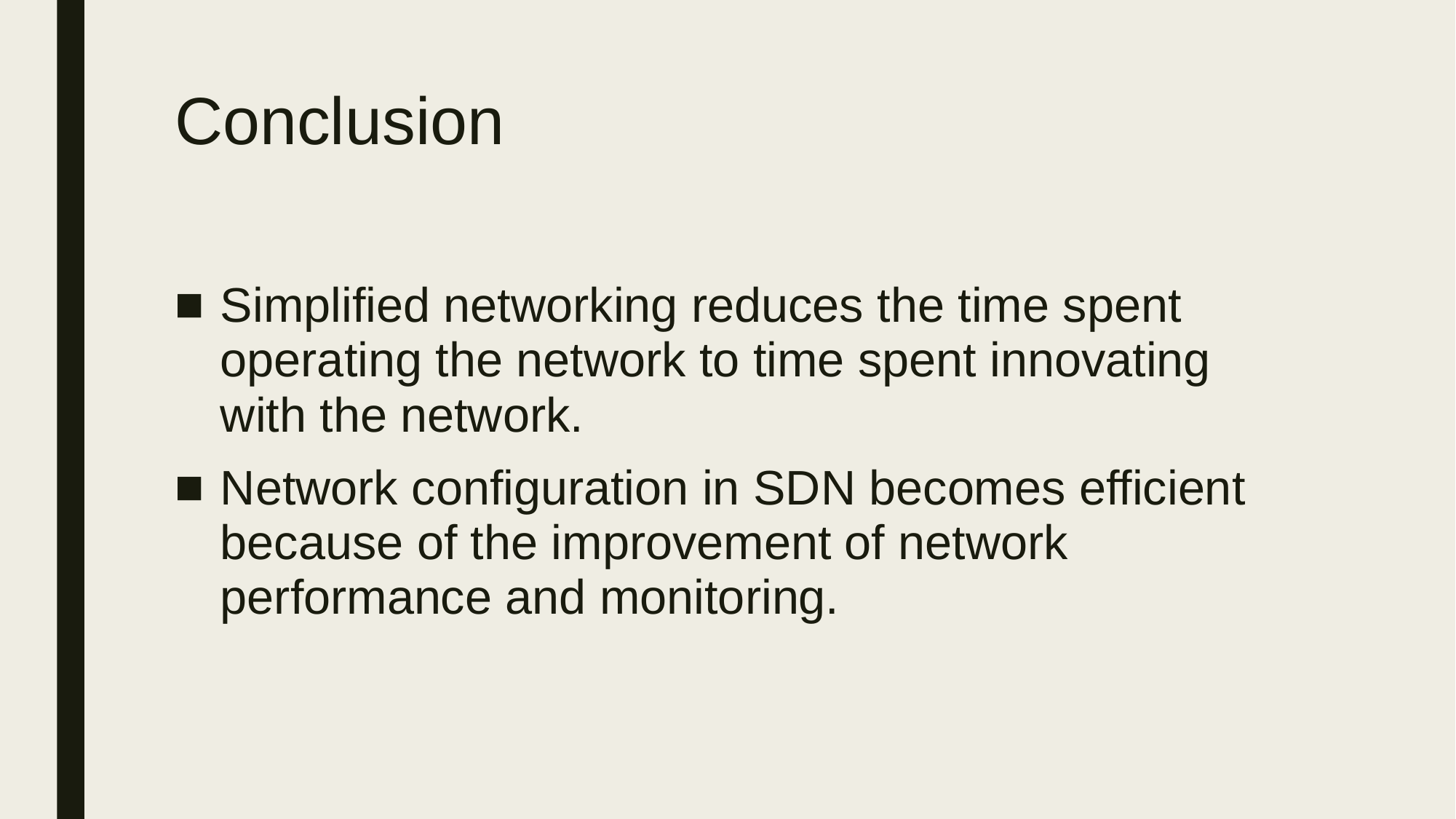

# Conclusion
Simplified networking reduces the time spent operating the network to time spent innovating with the network.
Network configuration in SDN becomes efficient because of the improvement of network performance and monitoring.